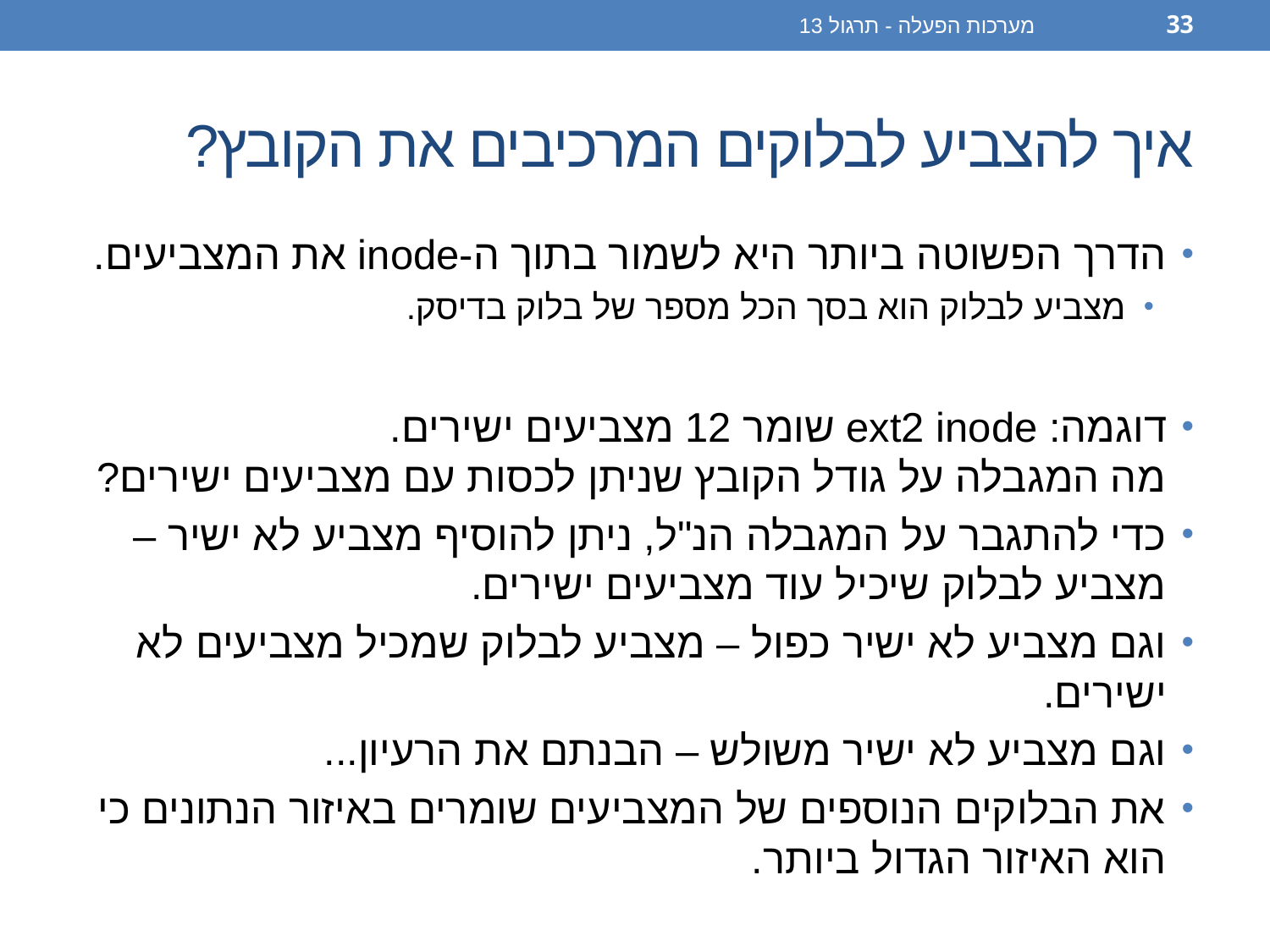

מערכות הפעלה - תרגול 13
33
# איך להצביע לבלוקים המרכיבים את הקובץ?
הדרך הפשוטה ביותר היא לשמור בתוך ה-inode את המצביעים.
מצביע לבלוק הוא בסך הכל מספר של בלוק בדיסק.

דוגמה: ext2 inode שומר 12 מצביעים ישירים.
מה המגבלה על גודל הקובץ שניתן לכסות עם מצביעים ישירים?
כדי להתגבר על המגבלה הנ"ל, ניתן להוסיף מצביע לא ישיר – מצביע לבלוק שיכיל עוד מצביעים ישירים.
וגם מצביע לא ישיר כפול – מצביע לבלוק שמכיל מצביעים לא ישירים.
וגם מצביע לא ישיר משולש – הבנתם את הרעיון...
את הבלוקים הנוספים של המצביעים שומרים באיזור הנתונים כי הוא האיזור הגדול ביותר.